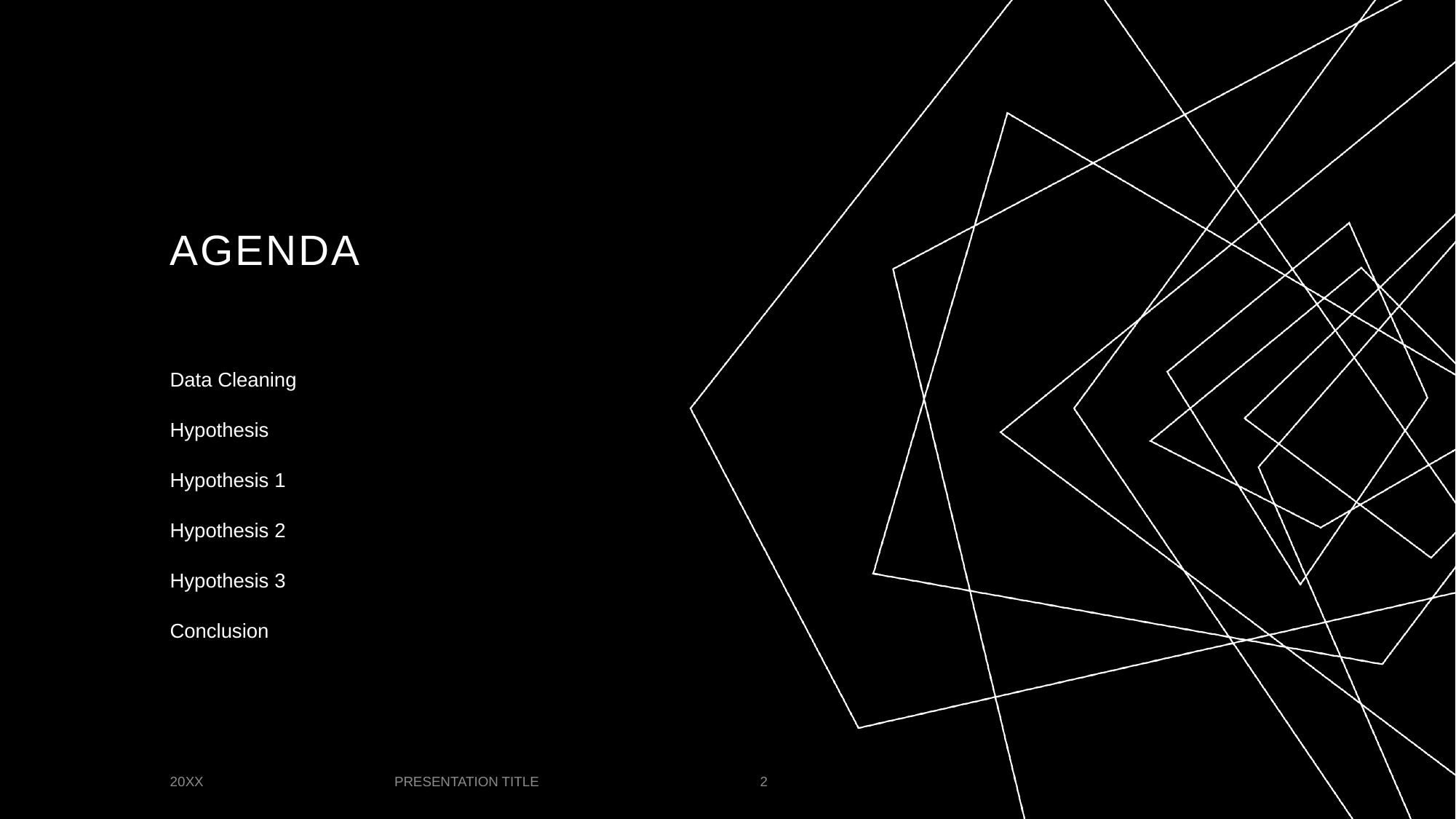

# AGENDA
Data Cleaning
Hypothesis
Hypothesis 1
Hypothesis 2
Hypothesis 3
Conclusion
PRESENTATION TITLE
20XX
2